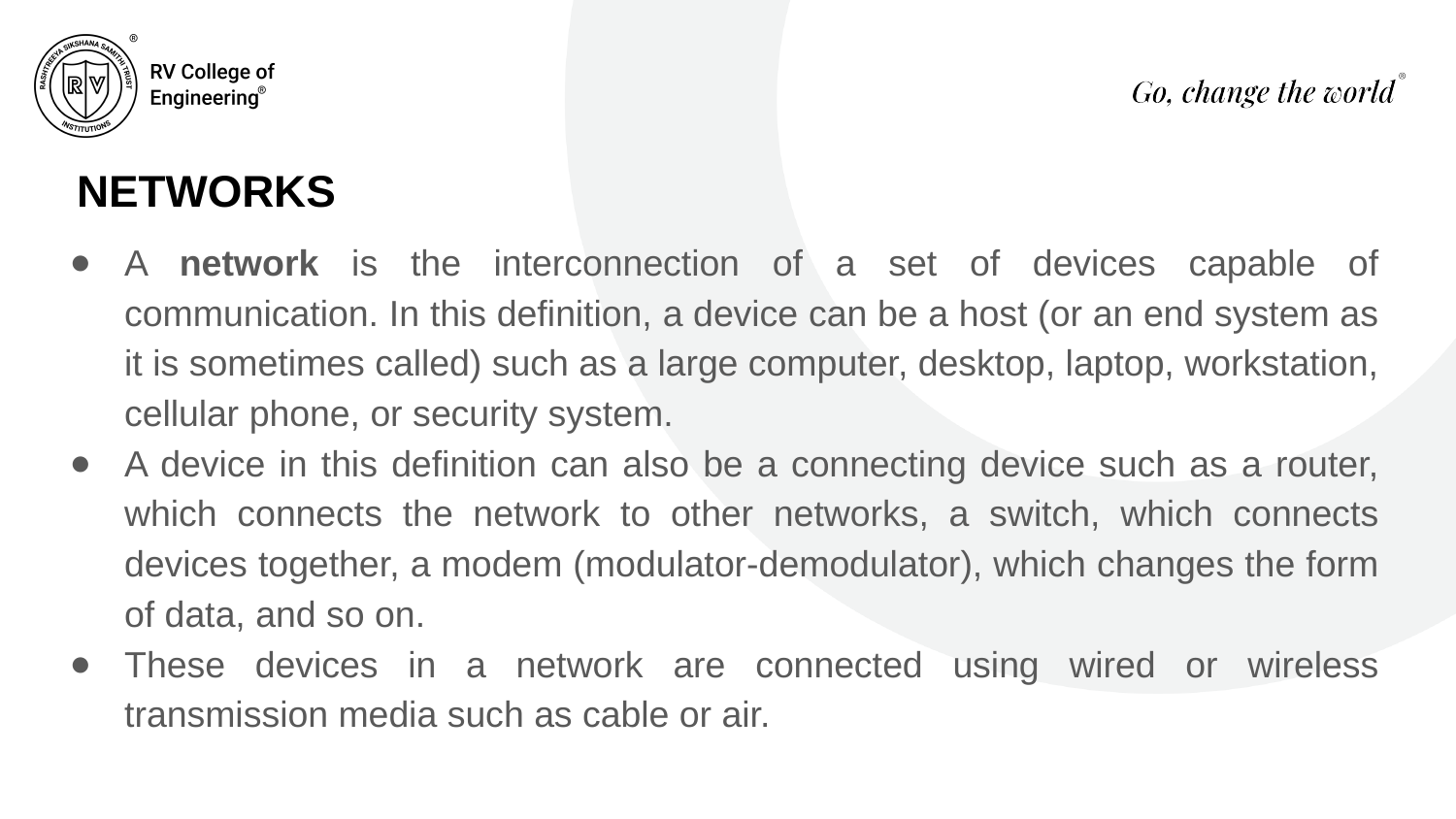

# NETWORKS
A network is the interconnection of a set of devices capable of communication. In this definition, a device can be a host (or an end system as it is sometimes called) such as a large computer, desktop, laptop, workstation, cellular phone, or security system.
A device in this definition can also be a connecting device such as a router, which connects the network to other networks, a switch, which connects devices together, a modem (modulator-demodulator), which changes the form of data, and so on.
These devices in a network are connected using wired or wireless transmission media such as cable or air.